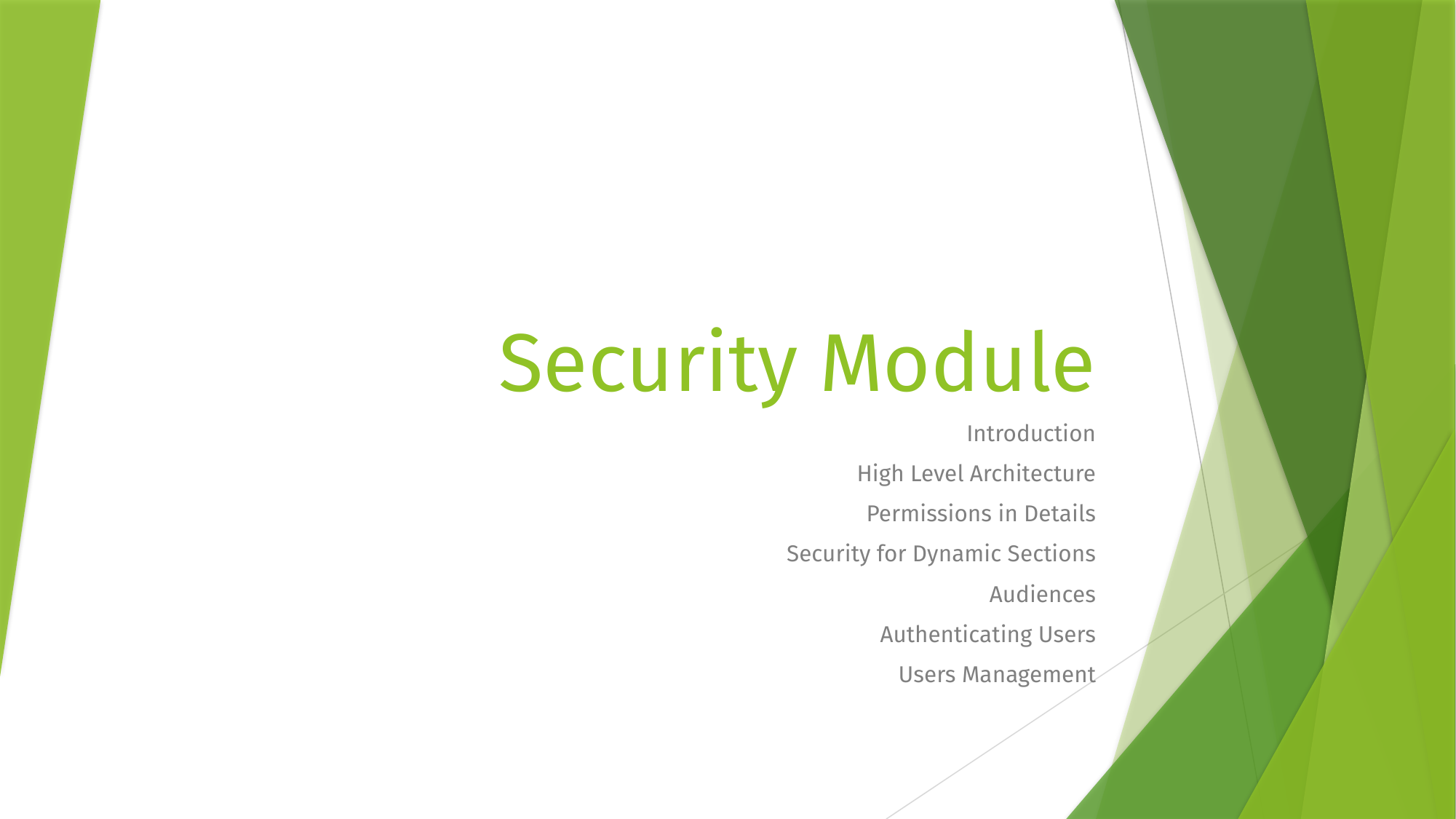

# Security Module
Introduction
High Level Architecture
Permissions in Details
Security for Dynamic Sections
Audiences
Authenticating Users
Users Management